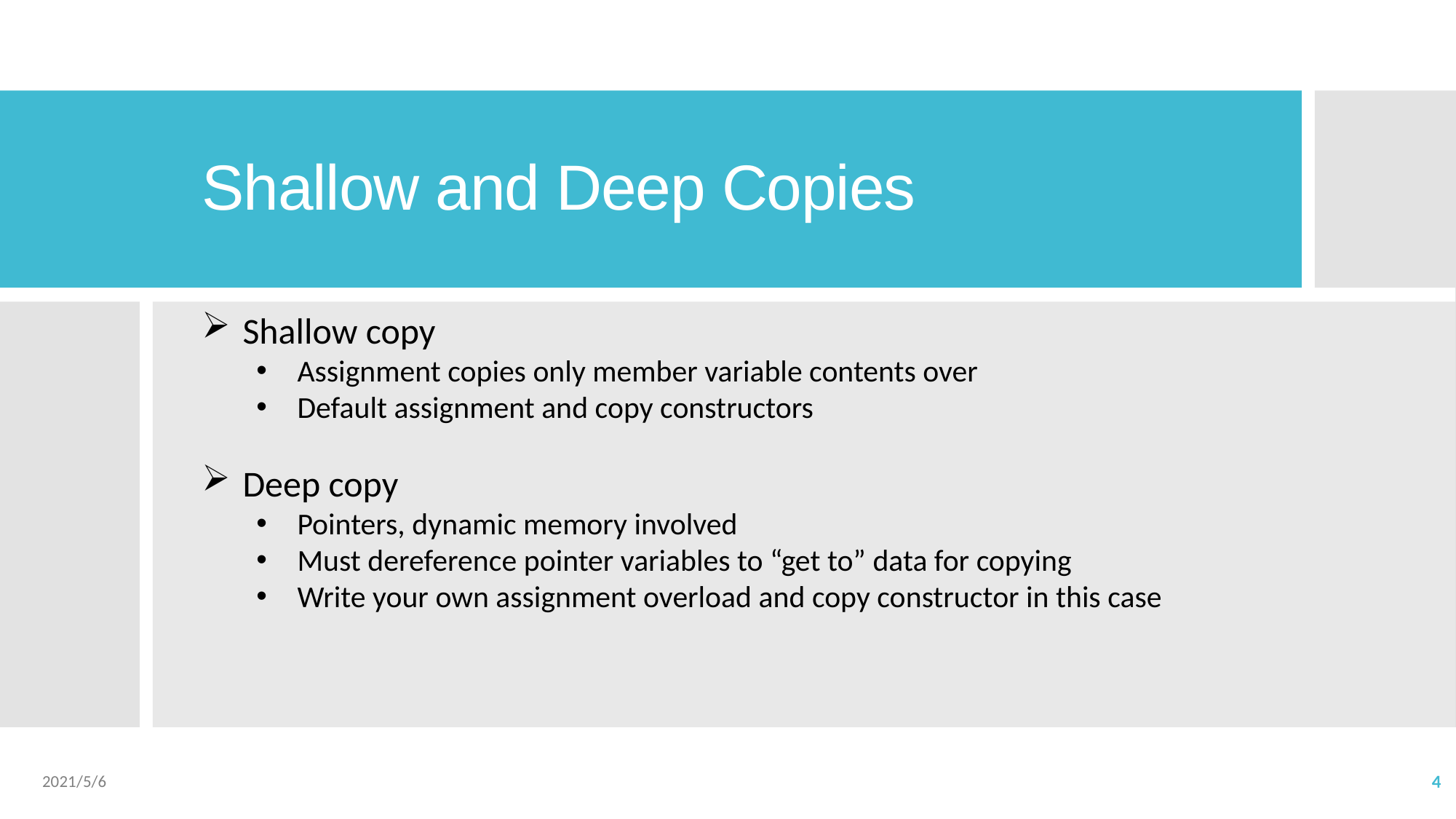

# Shallow and Deep Copies

Shallow copy
Assignment copies only member variable contents over
Default assignment and copy constructors

Deep copy
Pointers, dynamic memory involved
Must dereference pointer variables to “get to” data for copying
Write your own assignment overload and copy constructor in this case
2021/5/6
4